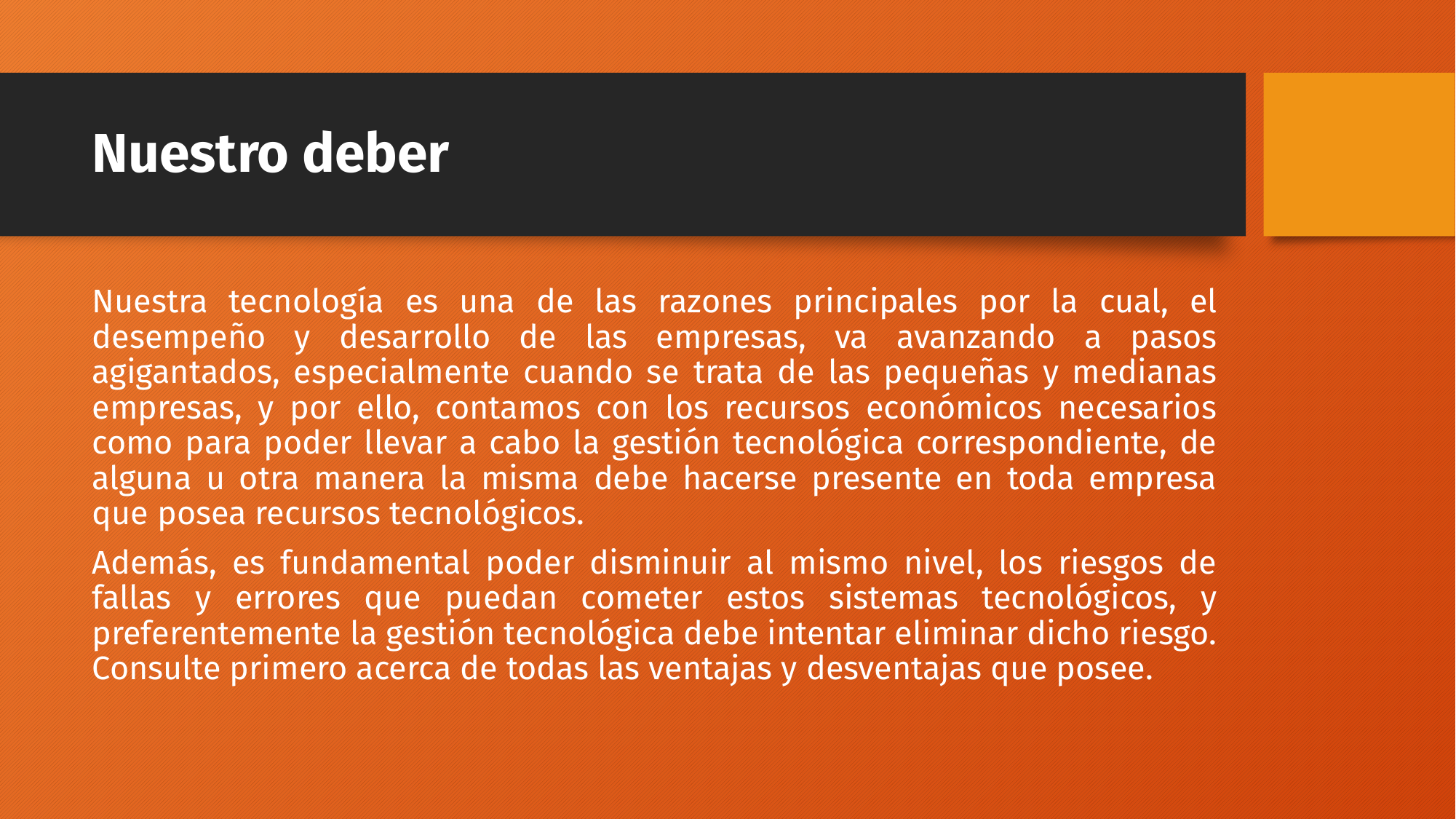

# Nuestro deber
Nuestra tecnología es una de las razones principales por la cual, el desempeño y desarrollo de las empresas, va avanzando a pasos agigantados, especialmente cuando se trata de las pequeñas y medianas empresas, y por ello, contamos con los recursos económicos necesarios como para poder llevar a cabo la gestión tecnológica correspondiente, de alguna u otra manera la misma debe hacerse presente en toda empresa que posea recursos tecnológicos.
Además, es fundamental poder disminuir al mismo nivel, los riesgos de fallas y errores que puedan cometer estos sistemas tecnológicos, y preferentemente la gestión tecnológica debe intentar eliminar dicho riesgo. Consulte primero acerca de todas las ventajas y desventajas que posee.